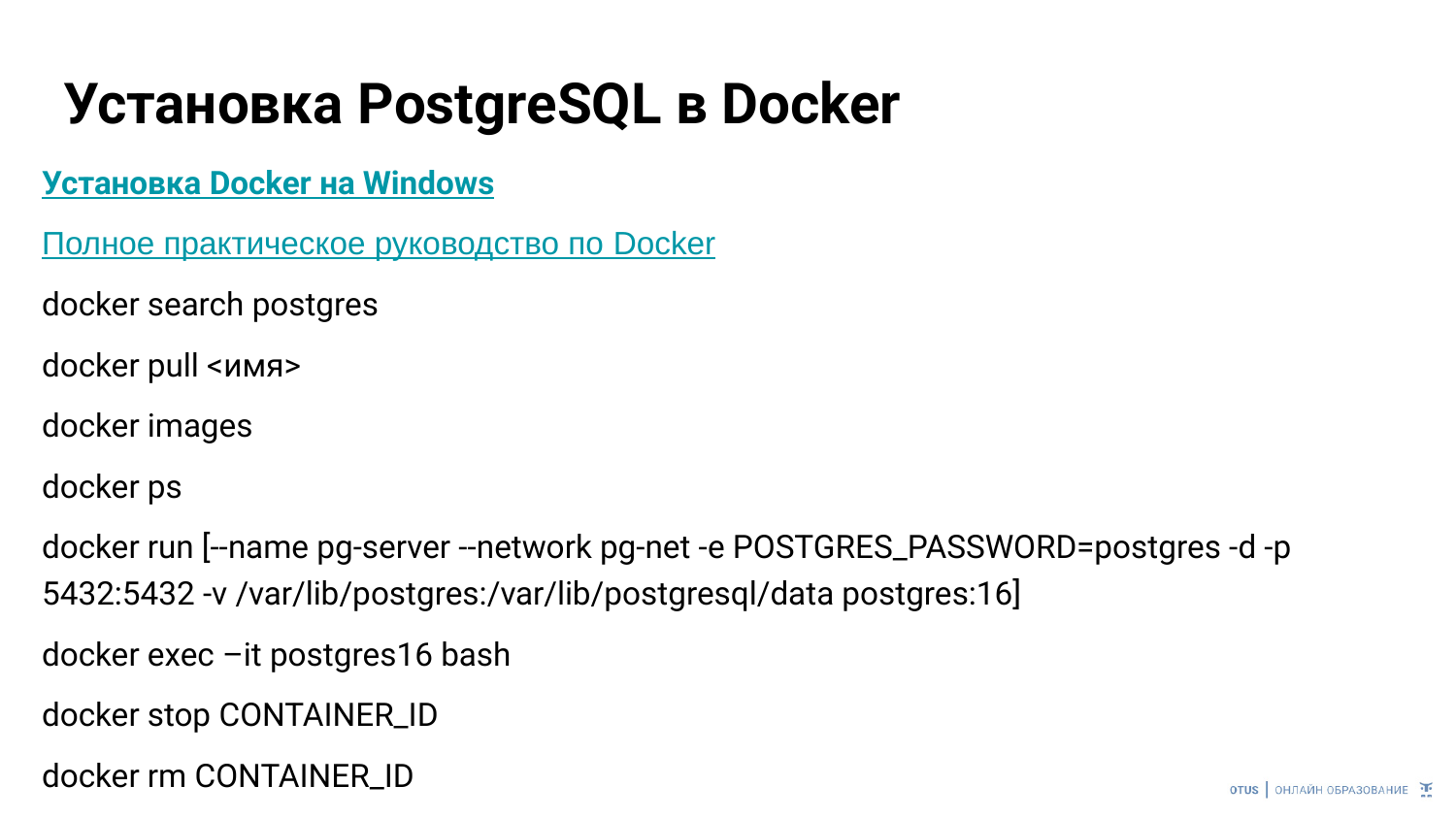

# Установка PostgreSQL в Docker
Установка Docker на Windows
Полное практическое руководство по Docker
docker search postgres
docker pull <имя>
docker images
docker ps
docker run [--name pg-server --network pg-net -e POSTGRES_PASSWORD=postgres -d -p 5432:5432 -v /var/lib/postgres:/var/lib/postgresql/data postgres:16]
docker exec –it postgres16 bash
docker stop CONTAINER_ID
docker rm CONTAINER_ID